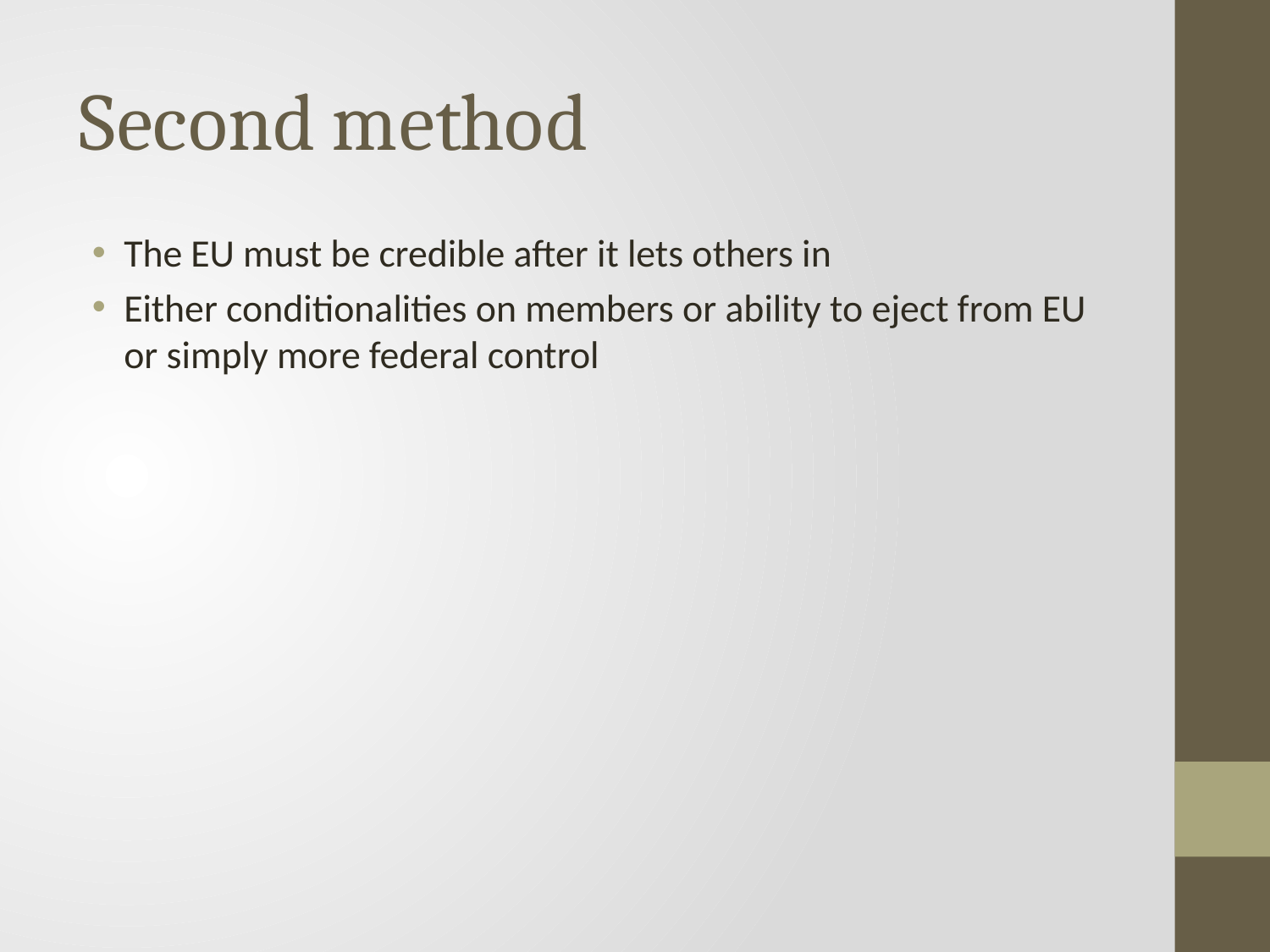

# Second method
The EU must be credible after it lets others in
Either conditionalities on members or ability to eject from EU or simply more federal control